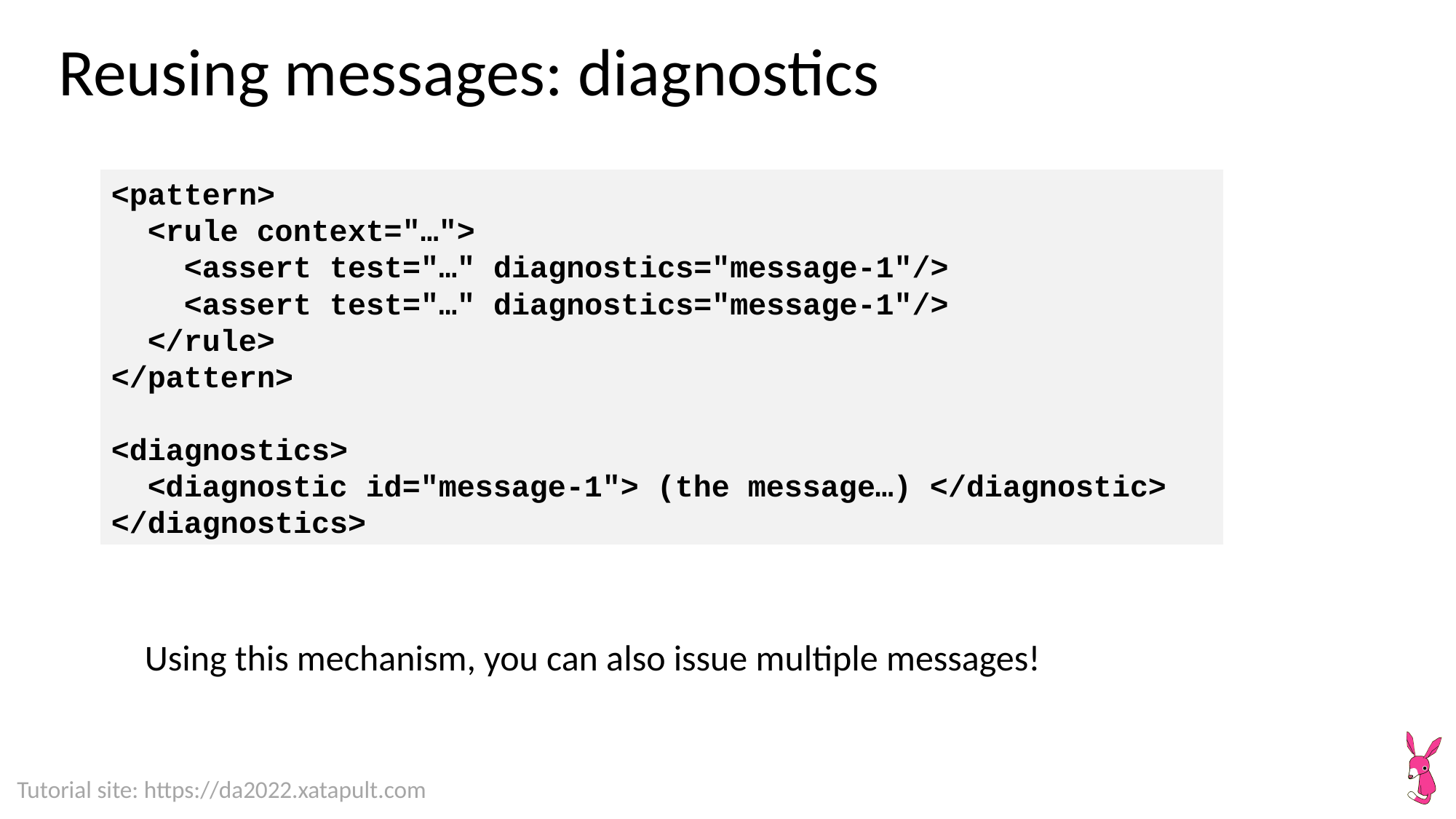

# Reusing messages: diagnostics
<pattern>
  <rule context="…">
    <assert test="…" diagnostics="message-1"/>
    <assert test="…" diagnostics="message-1"/>
  </rule>
</pattern>

<diagnostics>
  <diagnostic id="message-1"> (the message…) </diagnostic>
</diagnostics>
Using this mechanism, you can also issue multiple messages!